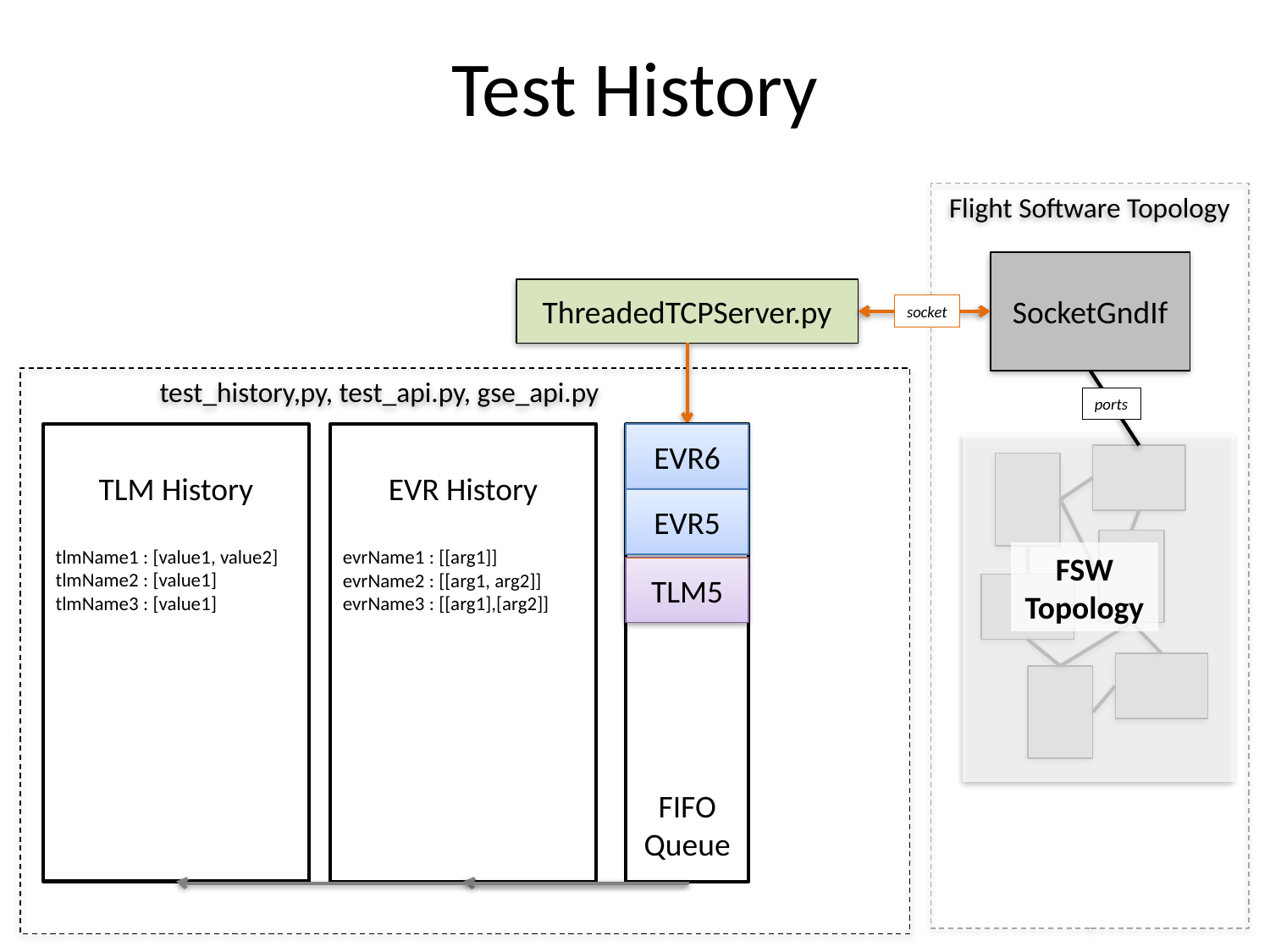

# Test History
Flight Software Topology
SocketGndIf
ThreadedTCPServer.py
socket
	test_history,py, test_api.py, gse_api.py
ports

TLM History

tlmName1 : [value1, value2]
tlmName2 : [value1]
tlmName3 : [value1]
EVR6

EVR History

evrName1 : [[arg1]]
evrName2 : [[arg1, arg2]]
evrName3 : [[arg1],[arg2]]

FIFO Queue

EVR5
FSW Topology
TLM5